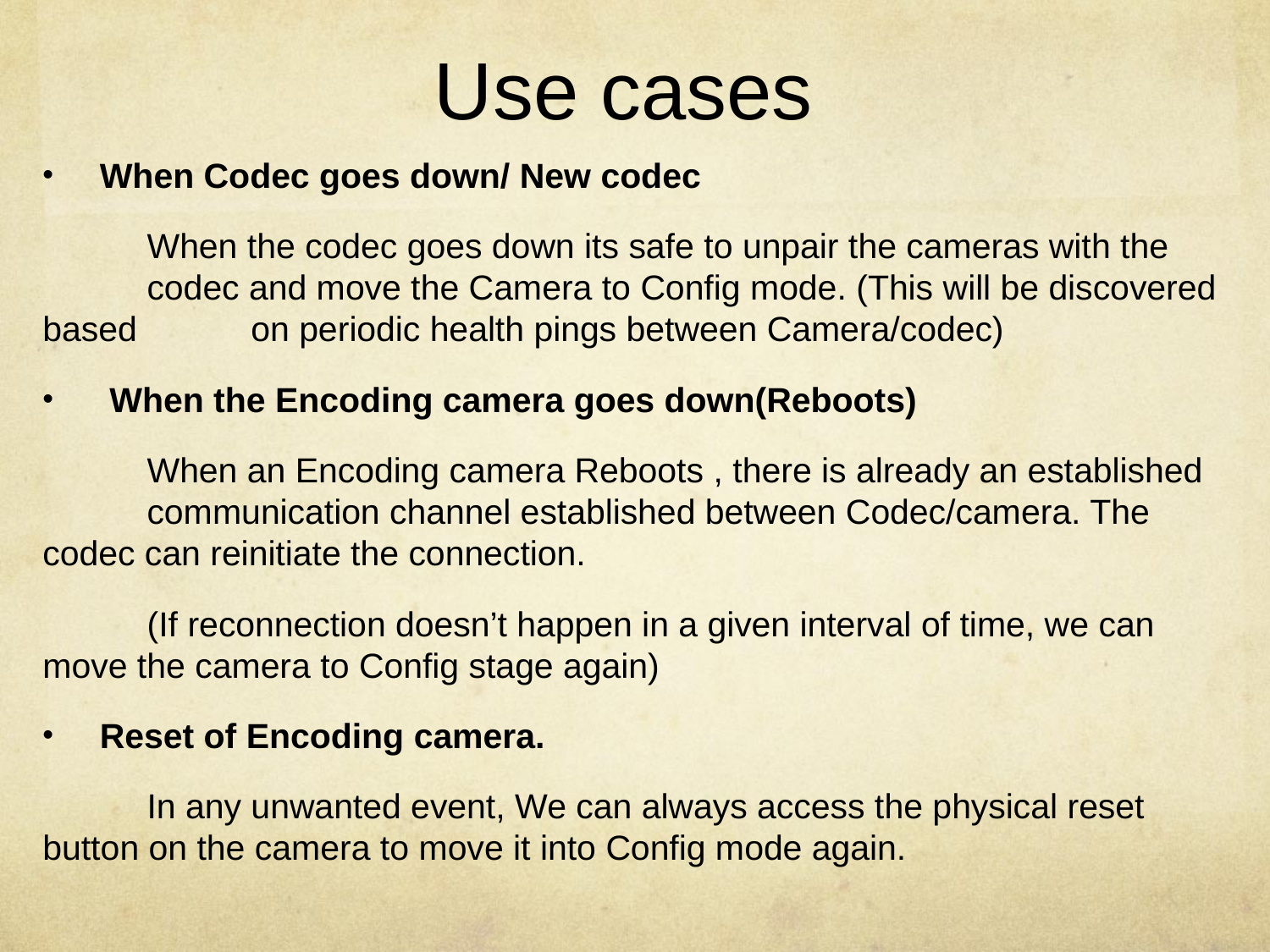

# Use cases
When Codec goes down/ New codec
	When the codec goes down its safe to unpair the cameras with the  	codec and move the Camera to Config mode. (This will be discovered based 	on periodic health pings between Camera/codec)
 When the Encoding camera goes down(Reboots)
     	When an Encoding camera Reboots , there is already an established 	communication channel established between Codec/camera. The 	codec can reinitiate the connection.
	(If reconnection doesn’t happen in a given interval of time, we can 	move the camera to Config stage again)
Reset of Encoding camera.
  	In any unwanted event, We can always access the physical reset   	button on the camera to move it into Config mode again.